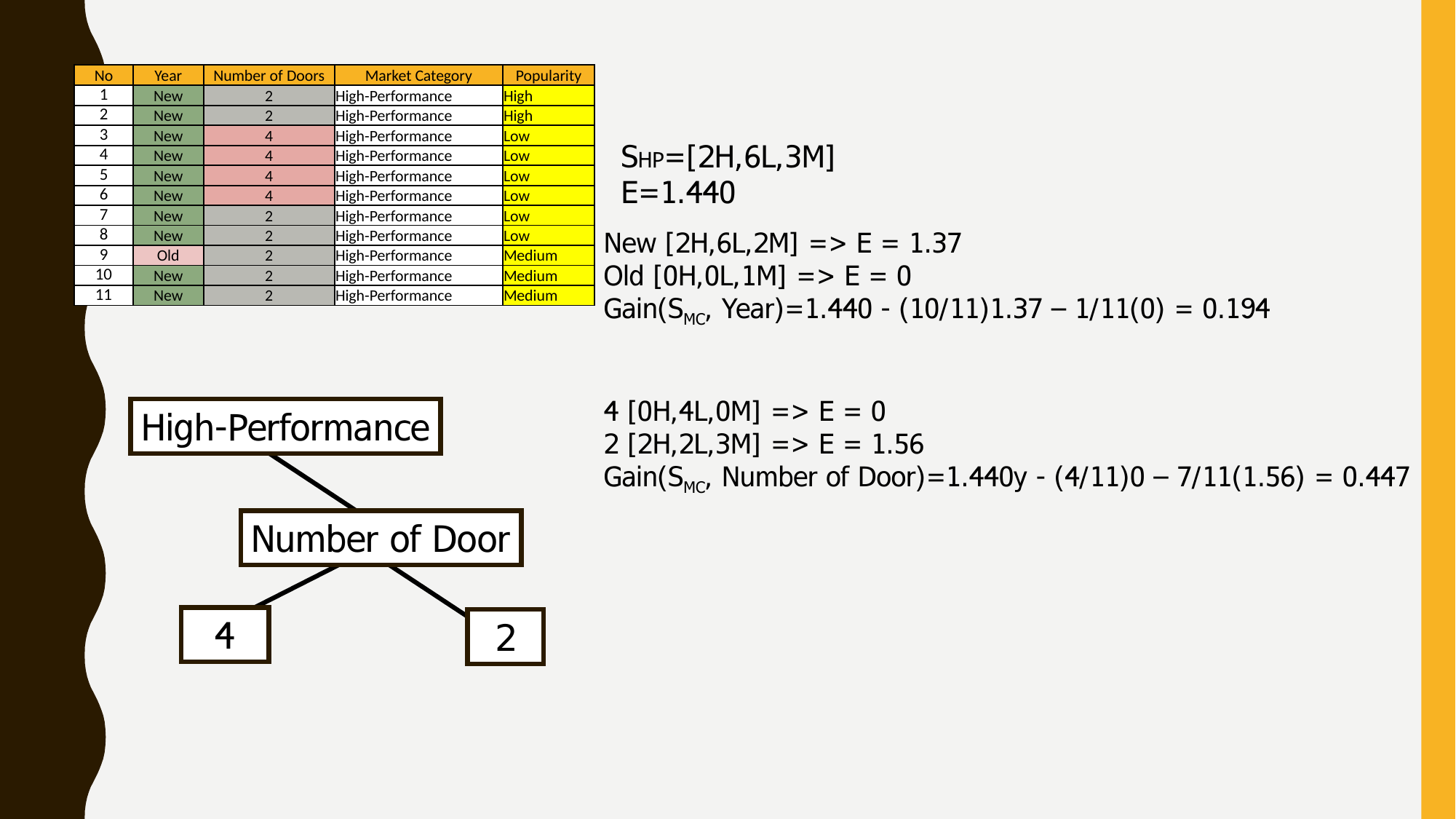

#
| No | Year | Number of Doors | Market Category | Popularity |
| --- | --- | --- | --- | --- |
| 1 | New | 2 | High-Performance | High |
| 2 | New | 2 | High-Performance | High |
| 3 | New | 4 | High-Performance | Low |
| 4 | New | 4 | High-Performance | Low |
| 5 | New | 4 | High-Performance | Low |
| 6 | New | 4 | High-Performance | Low |
| 7 | New | 2 | High-Performance | Low |
| 8 | New | 2 | High-Performance | Low |
| 9 | Old | 2 | High-Performance | Medium |
| 10 | New | 2 | High-Performance | Medium |
| 11 | New | 2 | High-Performance | Medium |
SHP=[2H,6L,3M]
E=1.440
New [2H,6L,2M] => E = 1.37
Old [0H,0L,1M] => E = 0
Gain(SMC, Year)=1.440 - (10/11)1.37 – 1/11(0) = 0.194

4 [0H,4L,0M] => E = 0
2 [2H,2L,3M] => E = 1.56
Gain(SMC, Number of Door)=1.440y - (4/11)0 – 7/11(1.56) = 0.447
High-Performance

Number of Door

4
2